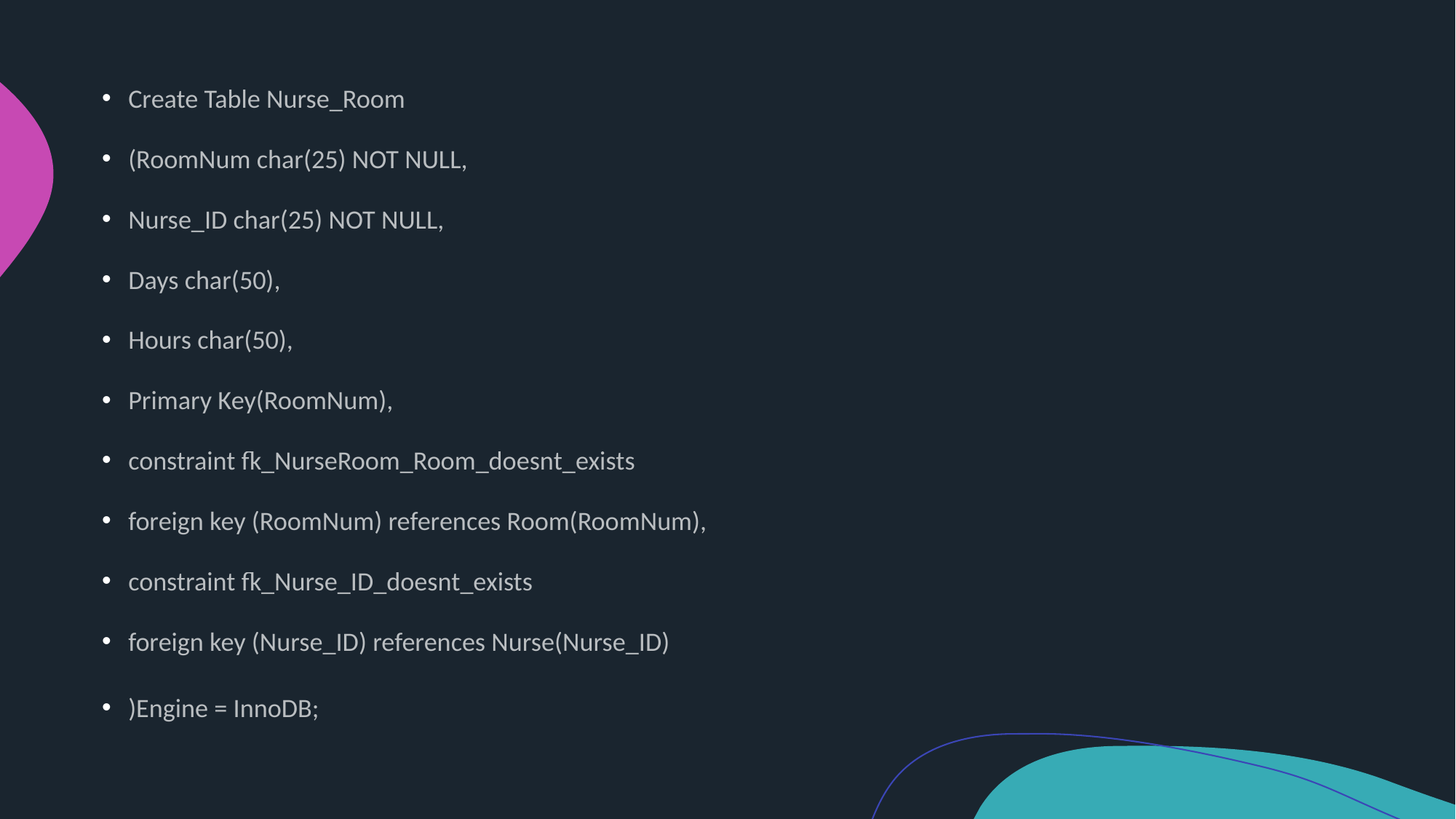

Create Table Nurse_Room
(RoomNum char(25) NOT NULL,
Nurse_ID char(25) NOT NULL,
Days char(50),
Hours char(50),
Primary Key(RoomNum),
constraint fk_NurseRoom_Room_doesnt_exists
foreign key (RoomNum) references Room(RoomNum),
constraint fk_Nurse_ID_doesnt_exists
foreign key (Nurse_ID) references Nurse(Nurse_ID)
)Engine = InnoDB;